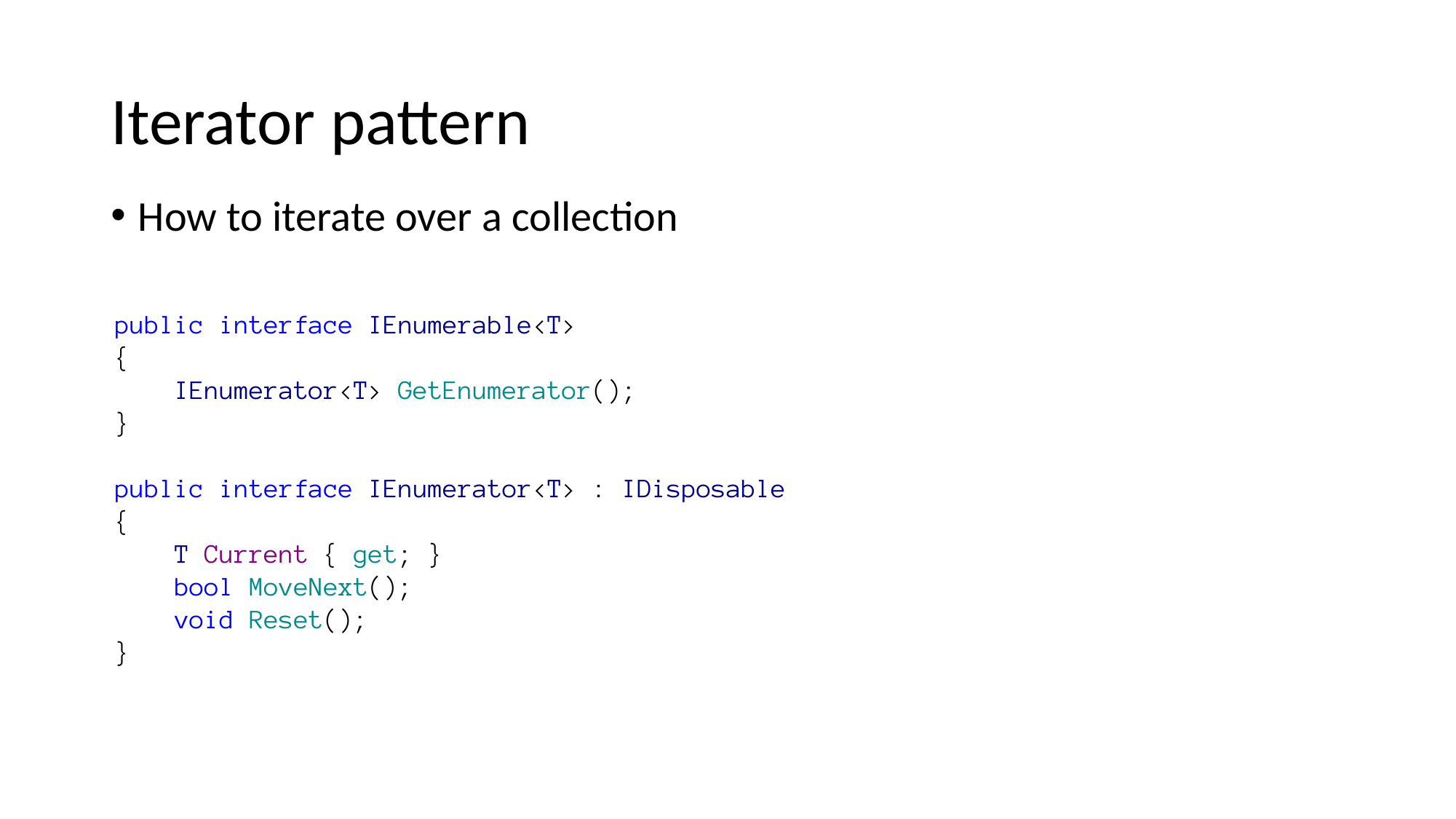

# Iterator pattern
How to iterate over a collection
    public interface IEnumerable<T>
    {
        IEnumerator<T> GetEnumerator();
    }

    public interface IEnumerator<T> : IDisposable
    {
        T Current { get; }
        bool MoveNext();
        void Reset();
    }